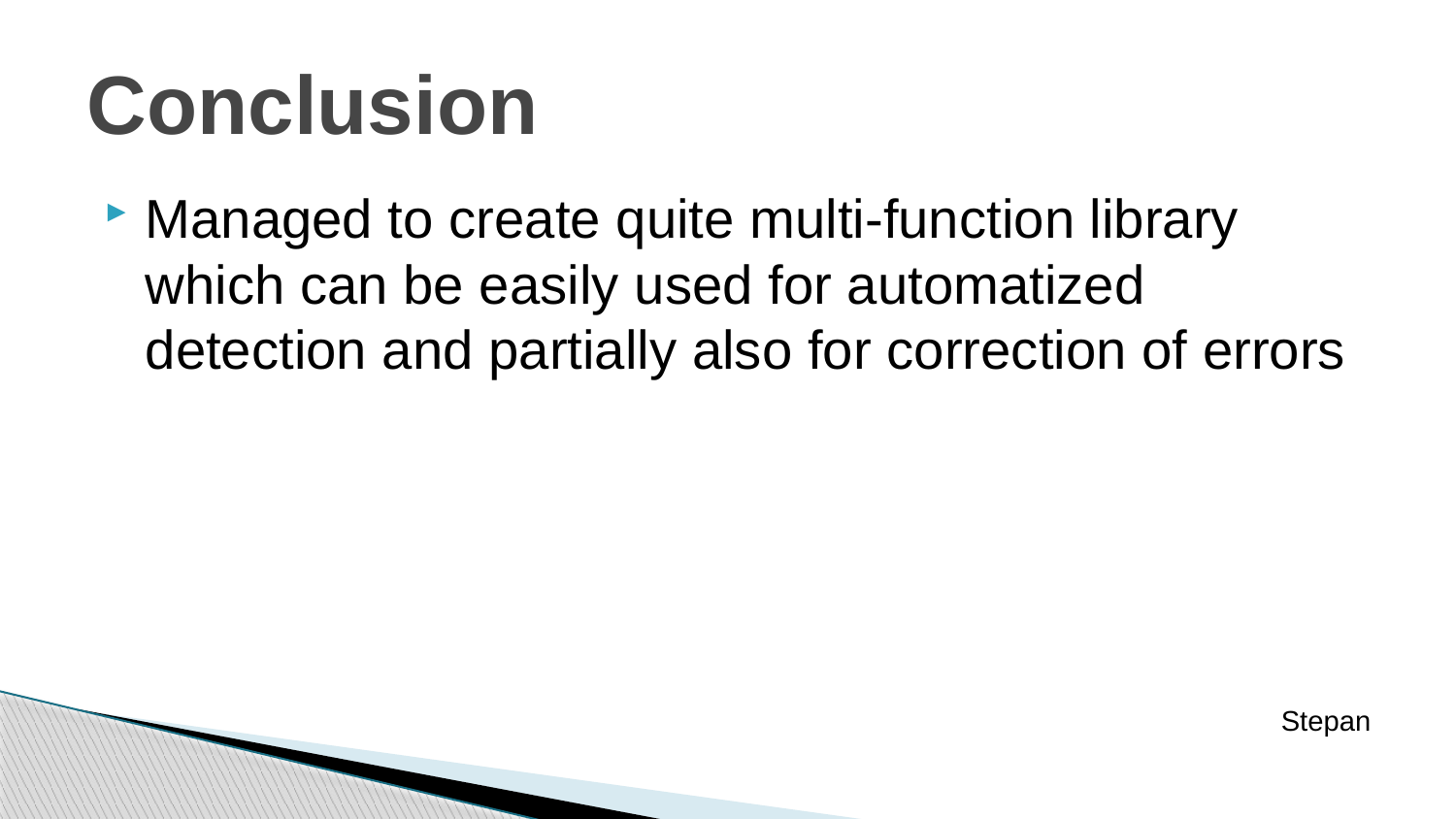

# Conclusion
Managed to create quite multi-function library which can be easily used for automatized detection and partially also for correction of errors
Stepan